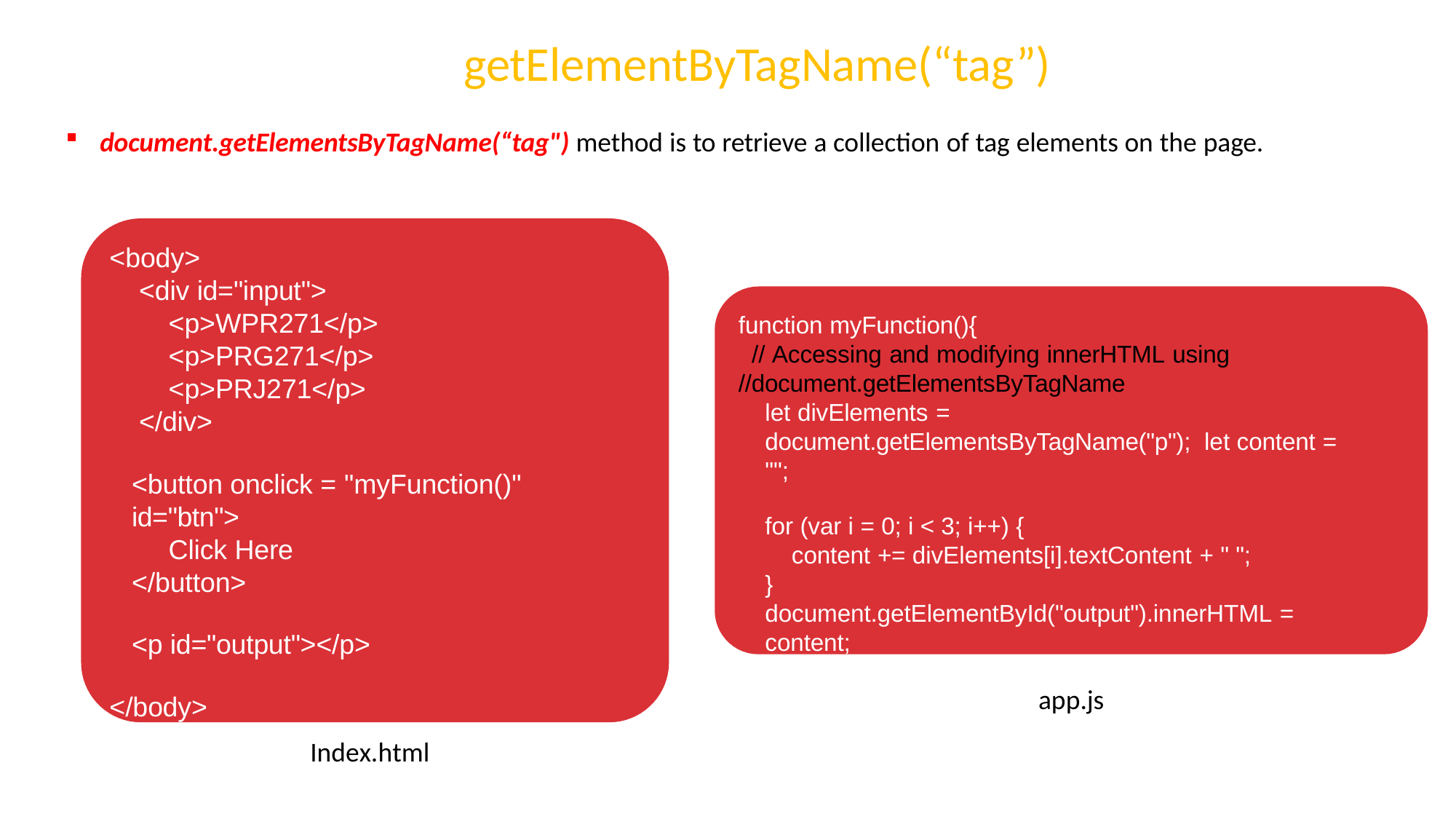

# getElementByTagName(“tag”)
document.getElementsByTagName(“tag") method is to retrieve a collection of tag elements on the page.

<body>
<div id="input">
<p>WPR271</p>
<p>PRG271</p>
<p>PRJ271</p>
</div>

<button onclick = "myFunction()" id="btn">
Click Here
</button>

<p id="output"></p>

</body>

function myFunction(){
// Accessing and modifying innerHTML using
//document.getElementsByTagName
let divElements = document.getElementsByTagName("p");  let content = "";

for (var i = 0; i < 3; i++) {
content += divElements[i].textContent + " ";
}
document.getElementById("output").innerHTML = content;
};
app.js
Index.html